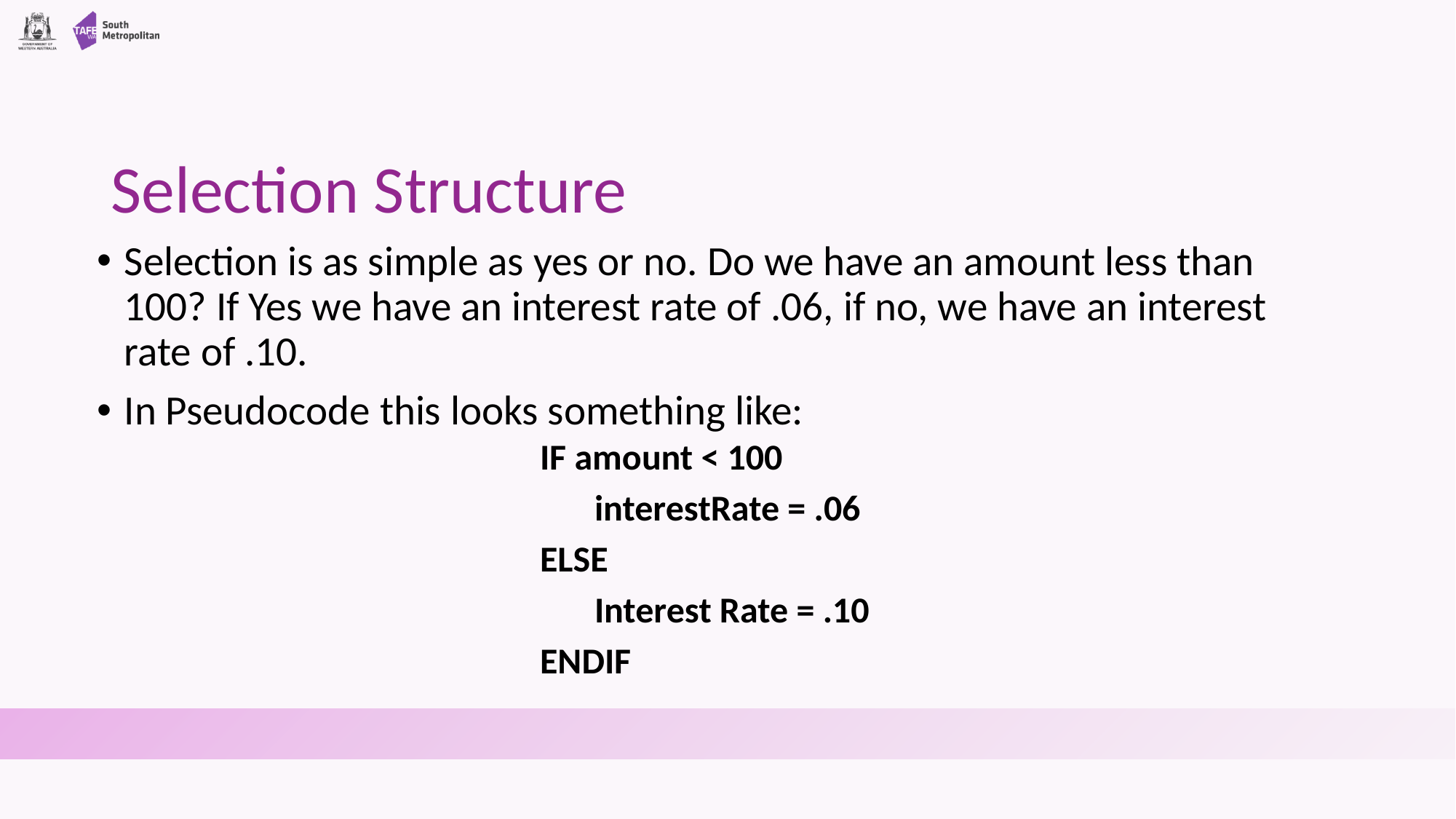

# Selection Structure
Selection is as simple as yes or no. Do we have an amount less than 100? If Yes we have an interest rate of .06, if no, we have an interest rate of .10.
In Pseudocode this looks something like:

IF amount < 100
interestRate = .06
ELSE
Interest Rate = .10
ENDIF